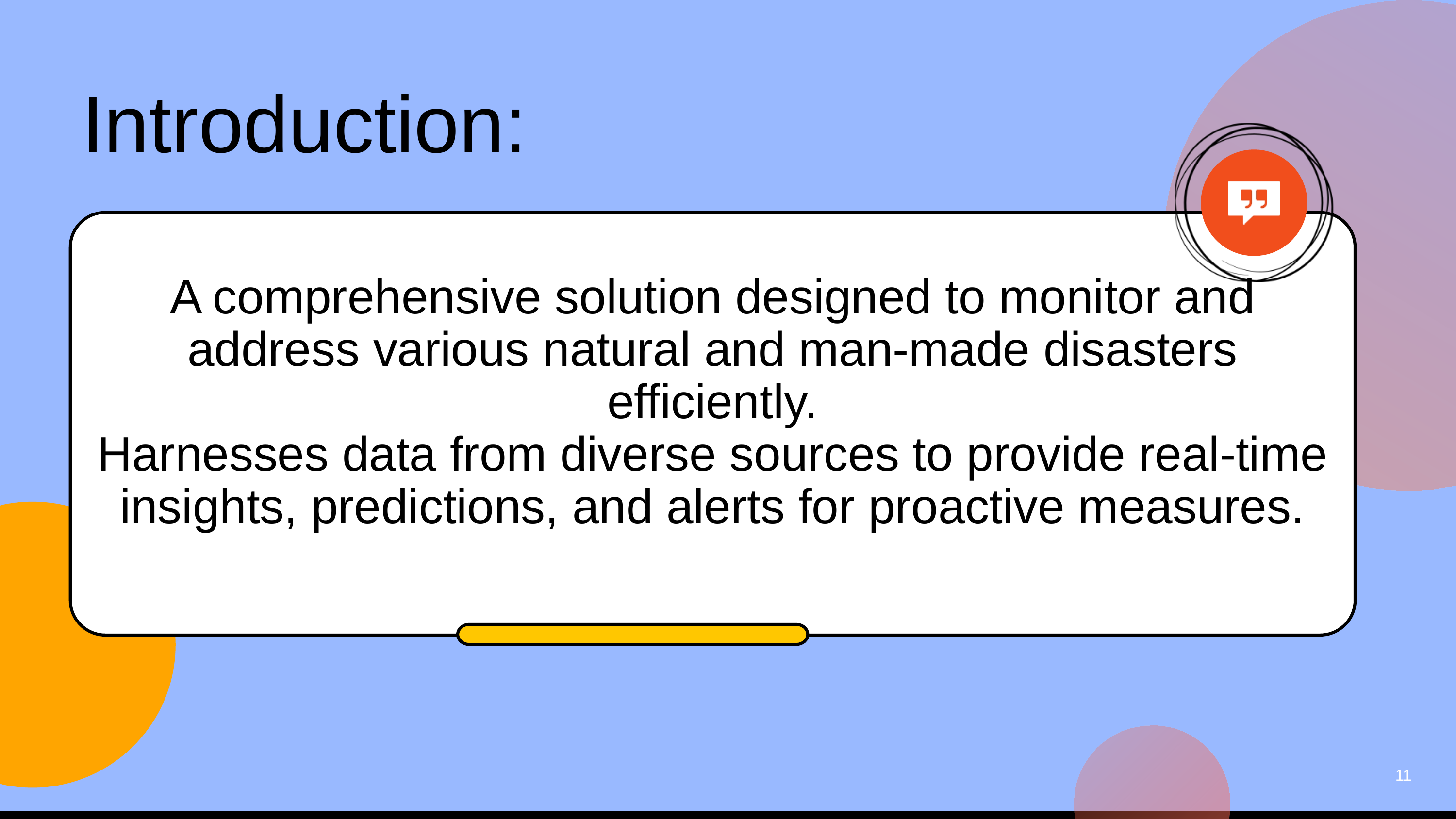

Introduction:

A comprehensive solution designed to monitor and address various natural and man-made disasters efficiently.
Harnesses data from diverse sources to provide real-time insights, predictions, and alerts for proactive measures.

11